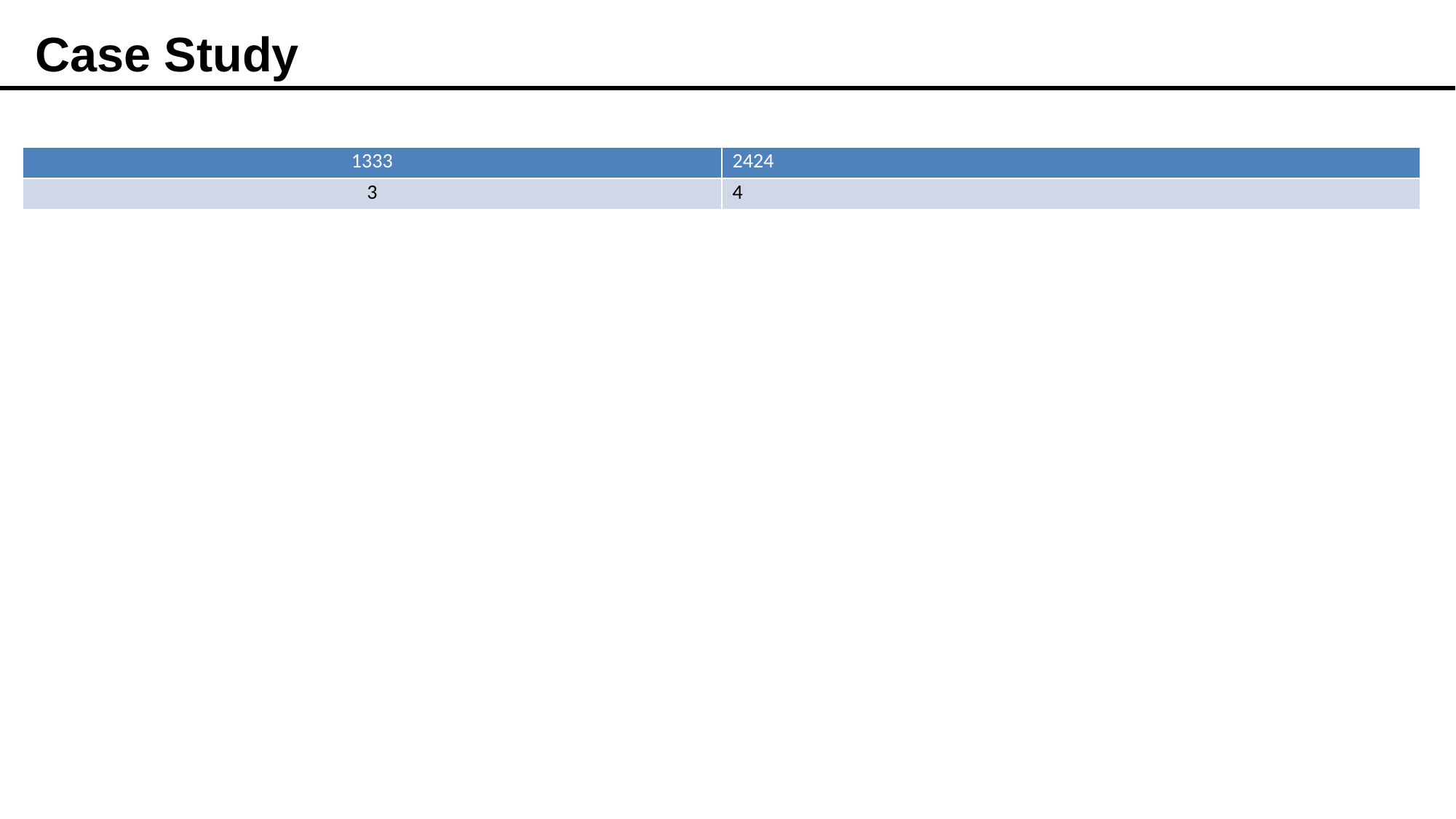

# Case Study
| 1333 | 2424 |
| --- | --- |
| 3 | 4 |